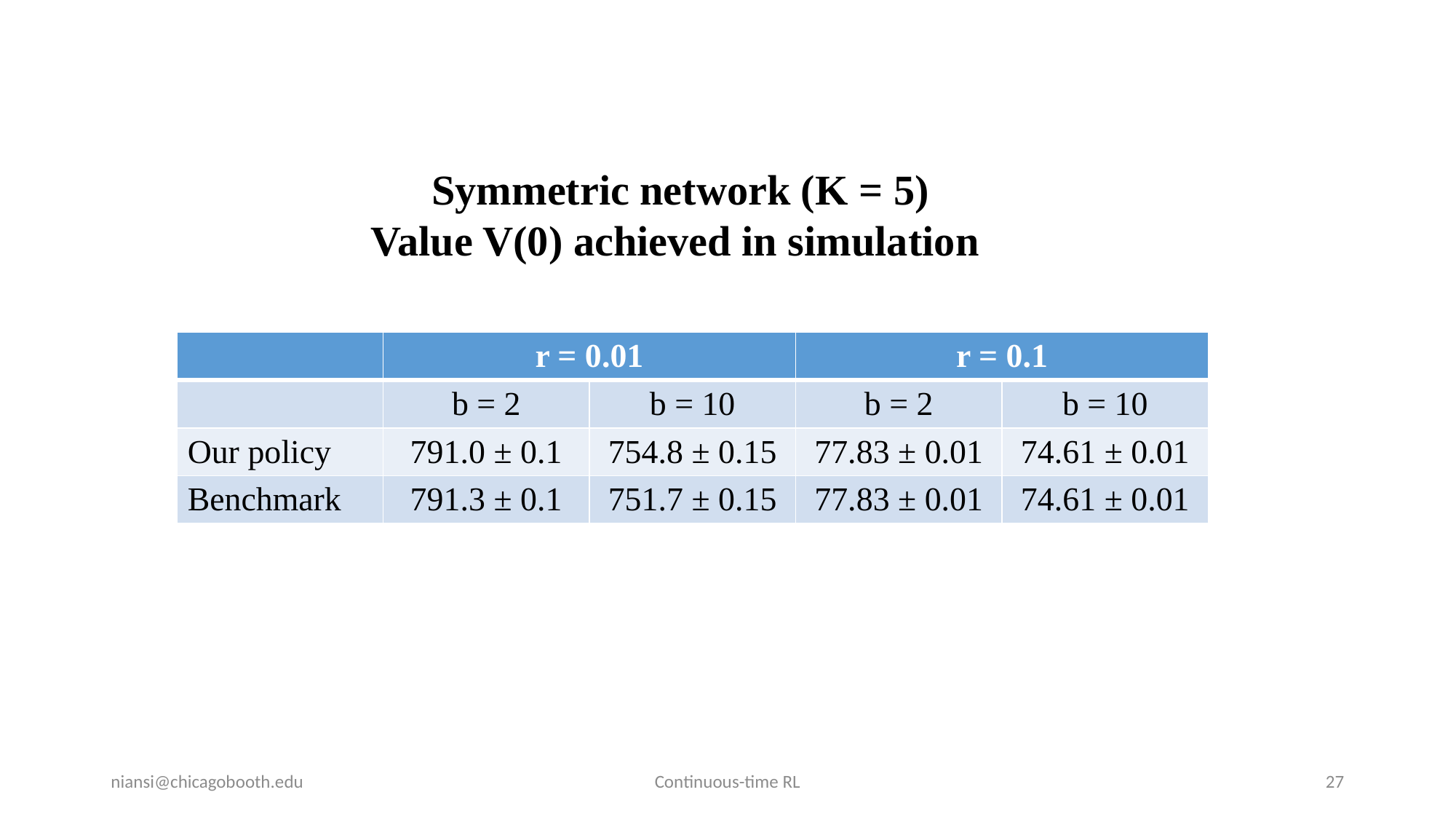

Symmetric network (K = 5)
Value V(0) achieved in simulation
|  | r = 0.01 |  | r = 0.1 |  |
| --- | --- | --- | --- | --- |
|  | b = 2 | b = 10 | b = 2 | b = 10 |
| Our policy | 791.0 ± 0.1 | 754.8 ± 0.15 | 77.83 ± 0.01 | 74.61 ± 0.01 |
| Benchmark | 791.3 ± 0.1 | 751.7 ± 0.15 | 77.83 ± 0.01 | 74.61 ± 0.01 |
niansi@chicagobooth.edu
Continuous-time RL
27